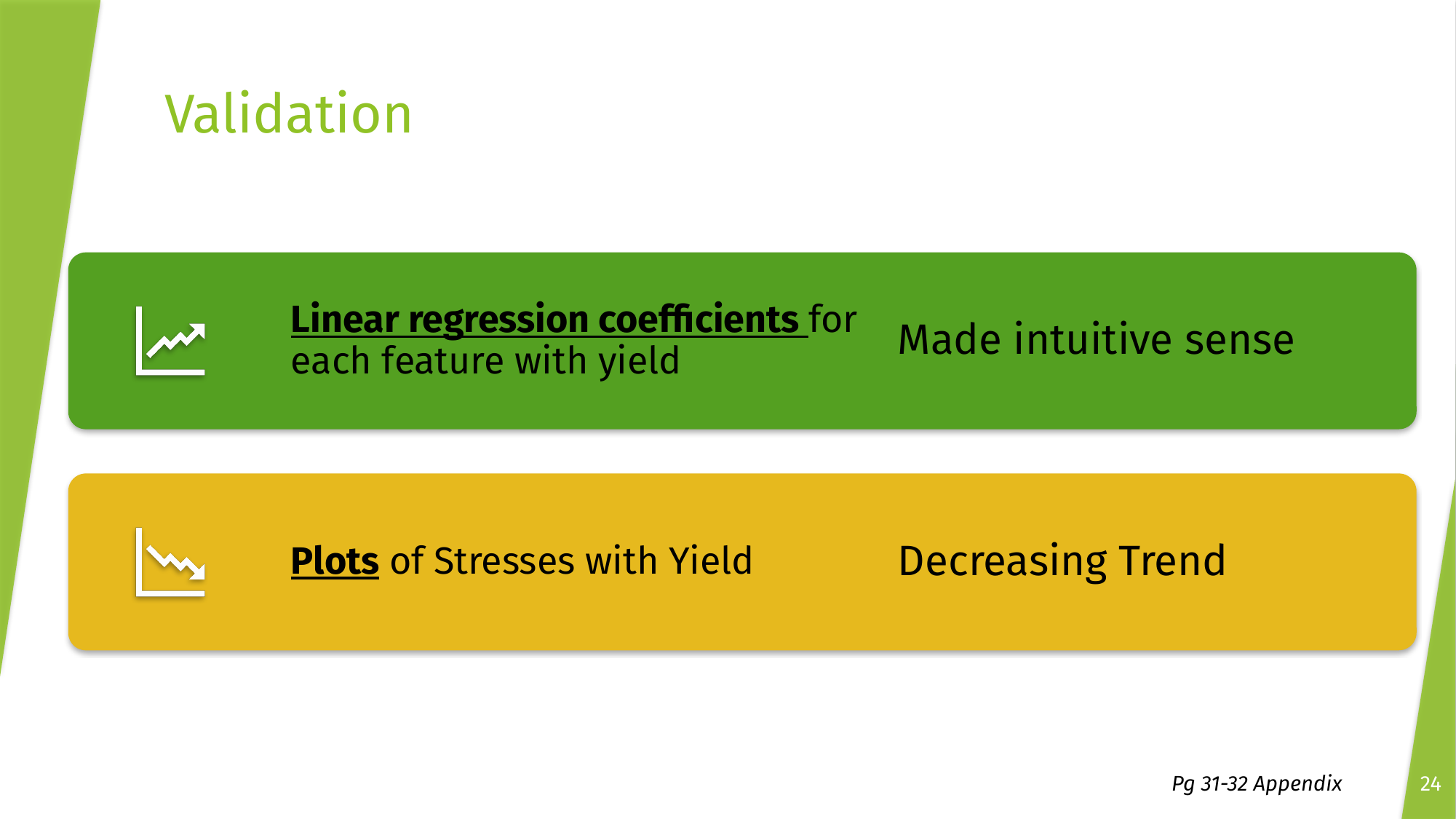

# Validation
Linear regression coefficients for each feature with yield
Made intuitive sense
Plots of Stresses with Yield
Decreasing Trend

24
Pg 31-32 Appendix